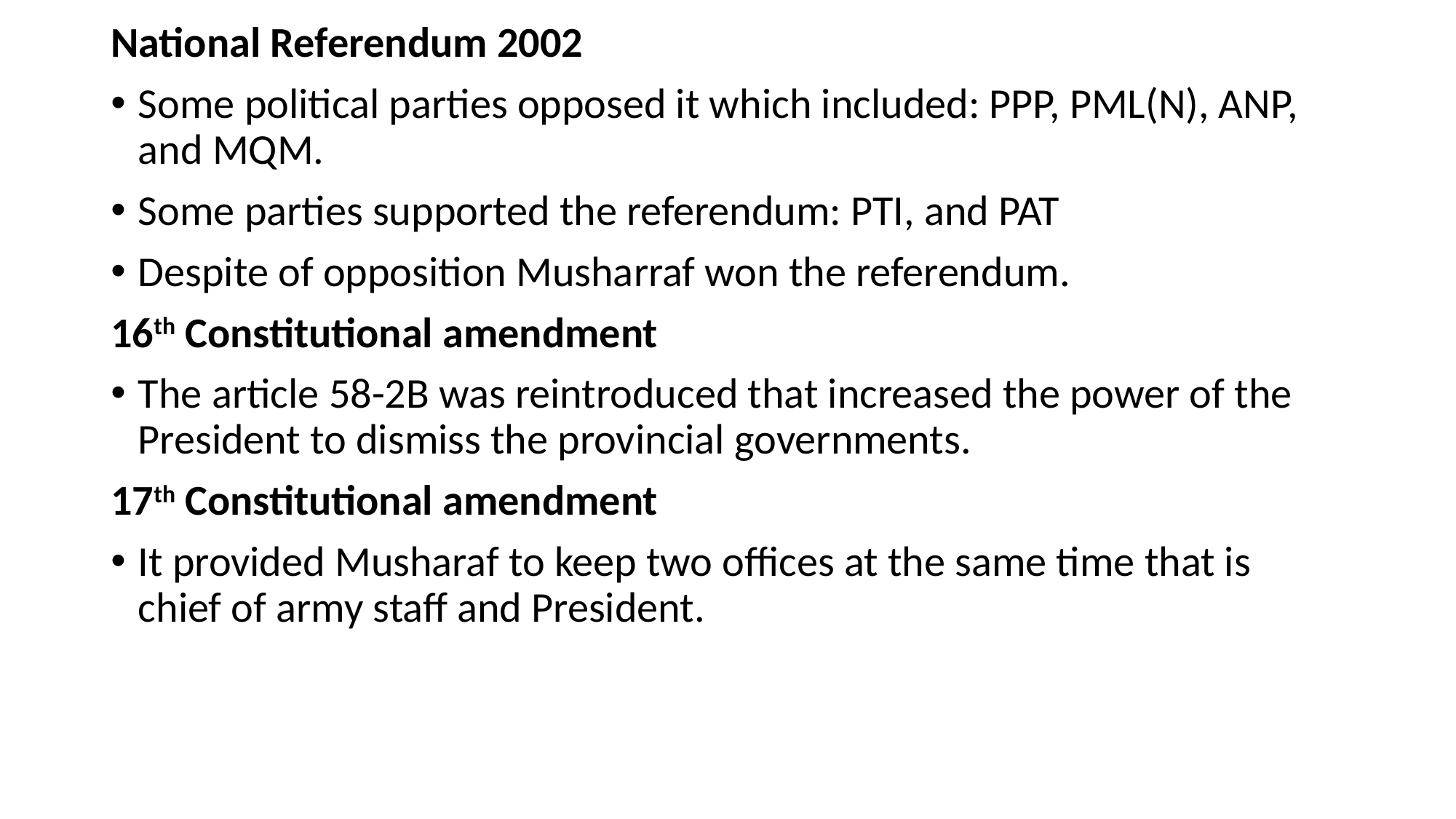

National Referendum 2002
Some political parties opposed it which included: PPP, PML(N), ANP, and MQM.
Some parties supported the referendum: PTI, and PAT
Despite of opposition Musharraf won the referendum.
16th Constitutional amendment
The article 58-2B was reintroduced that increased the power of the President to dismiss the provincial governments.
17th Constitutional amendment
It provided Musharaf to keep two offices at the same time that is chief of army staff and President.